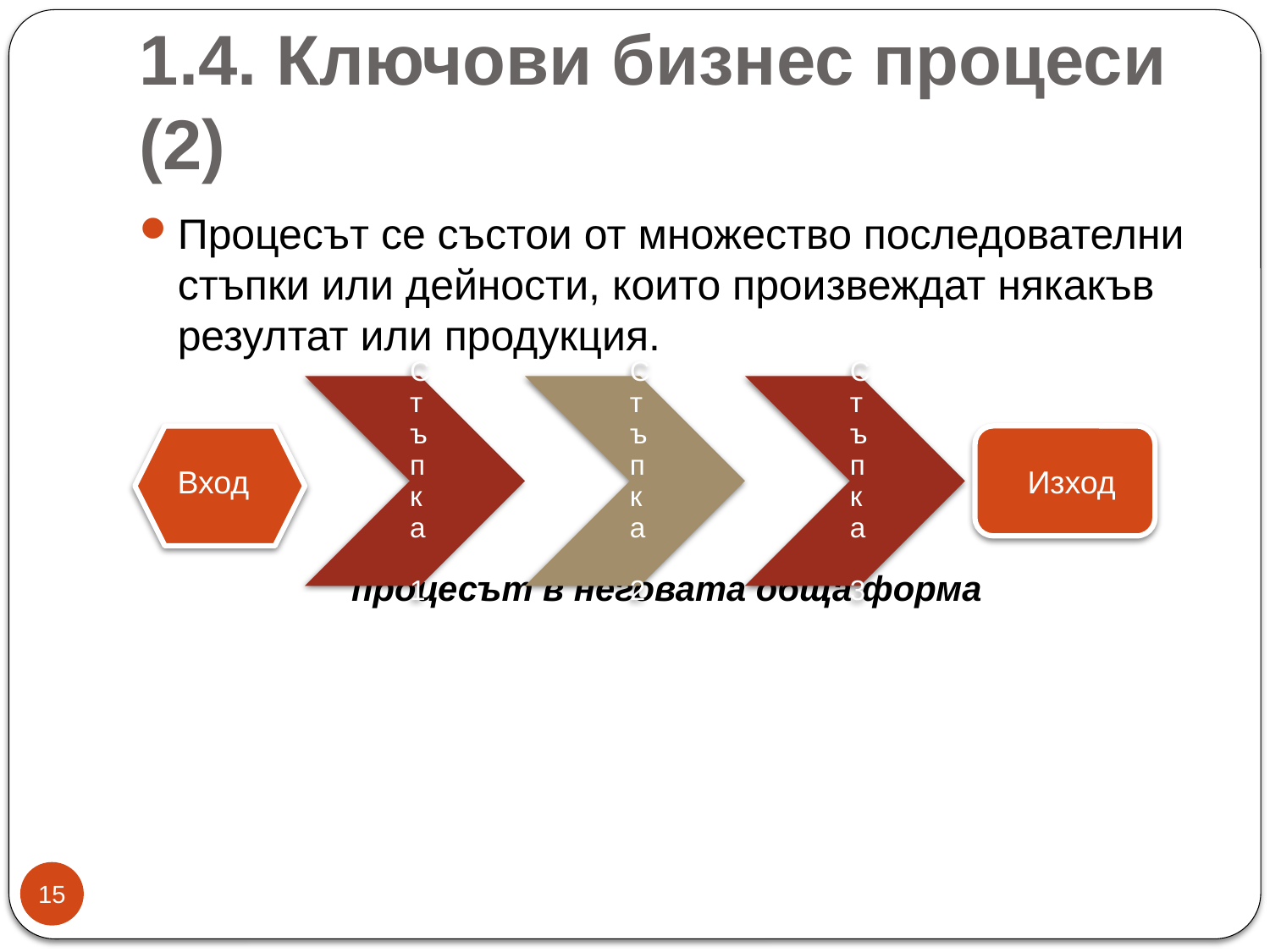

# 1.4. Ключови бизнес процеси (2)
Процесът се състои от множество последователни стъпки или дейности, които произвеждат някакъв резултат или продукция.

процесът в неговата обща форма
Стъпка 1

Вход
Изход
15